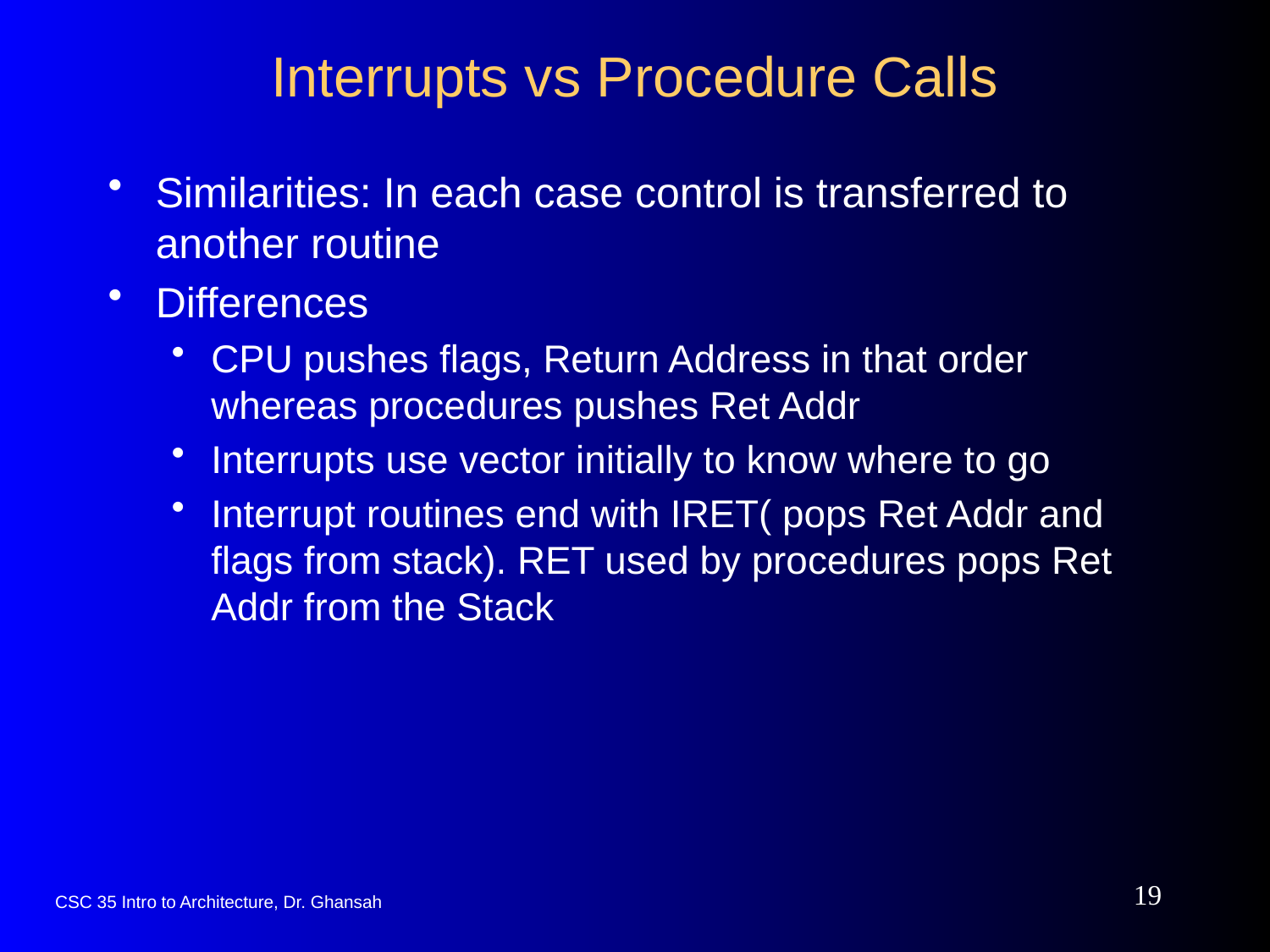

# Interrupts vs Procedure Calls
Similarities: In each case control is transferred to another routine
Differences
CPU pushes flags, Return Address in that order whereas procedures pushes Ret Addr
Interrupts use vector initially to know where to go
Interrupt routines end with IRET( pops Ret Addr and flags from stack). RET used by procedures pops Ret Addr from the Stack
19
CSC 35 Intro to Architecture, Dr. Ghansah